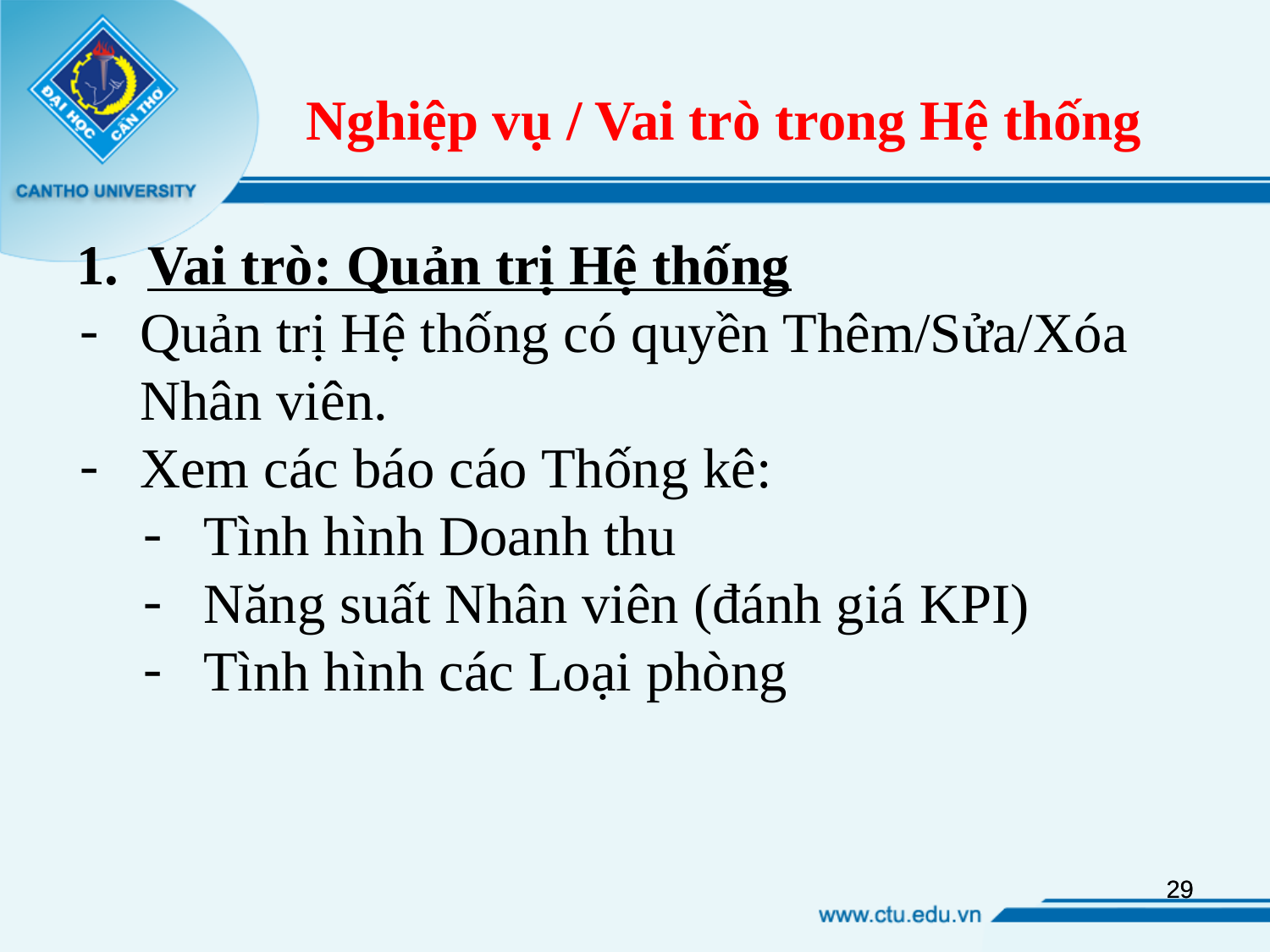

Nghiệp vụ / Vai trò trong Hệ thống

Vai trò: Quản trị Hệ thống
Quản trị Hệ thống có quyền Thêm/Sửa/Xóa Nhân viên.
Xem các báo cáo Thống kê:
Tình hình Doanh thu
Năng suất Nhân viên (đánh giá KPI)
Tình hình các Loại phòng
29
29